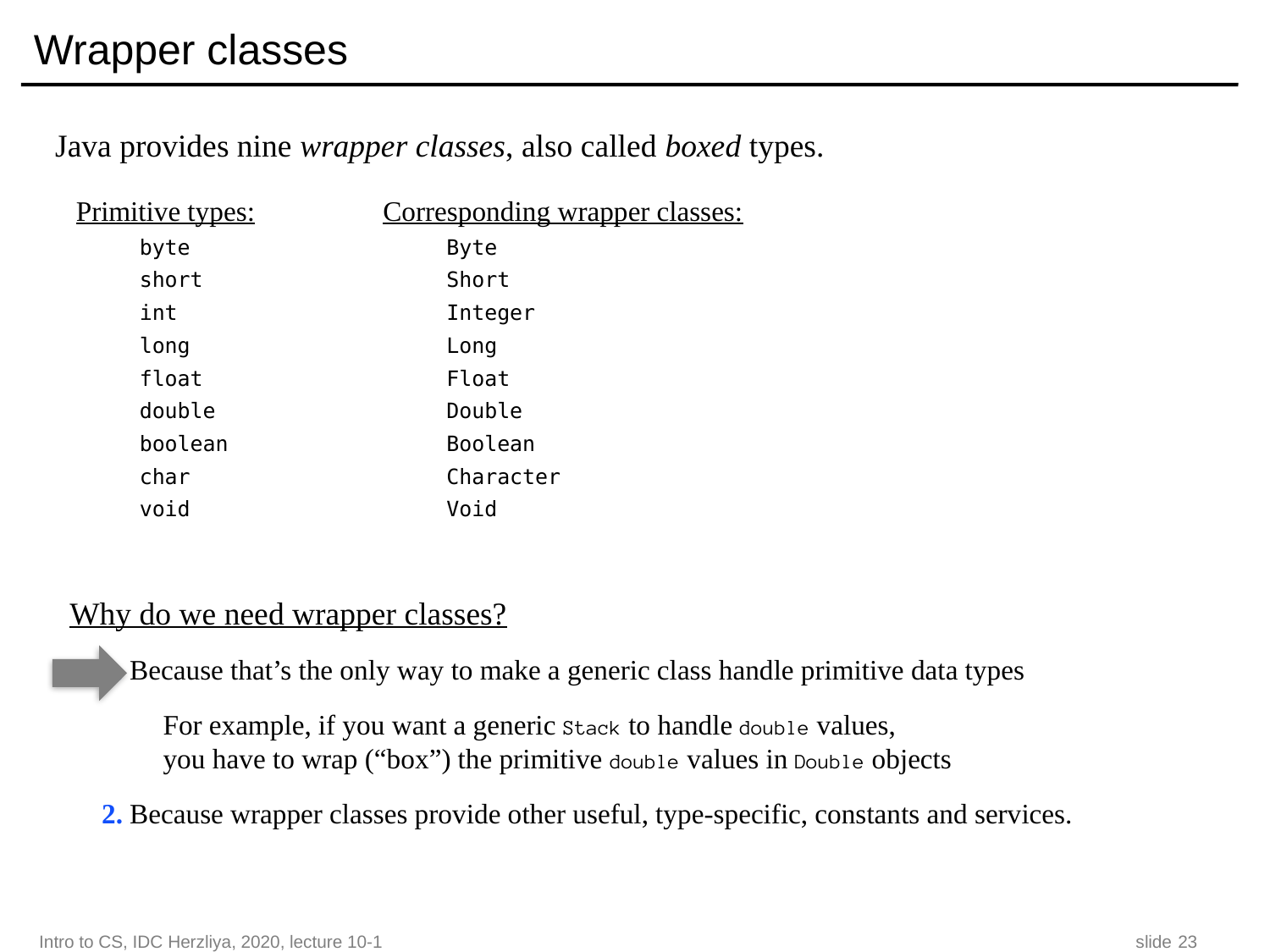

# Wrapper classes
Java provides nine wrapper classes, also called boxed types.
Primitive types:
byte
short
int
long
float
double
boolean
char
void
Corresponding wrapper classes:
Byte
Short
Integer
Long
Float
Double
Boolean
Character
Void
Why do we need wrapper classes?
1. Because that’s the only way to make a generic class handle primitive data types
For example, if you want a generic Stack to handle double values,
you have to wrap (“box”) the primitive double values in Double objects
2. Because wrapper classes provide other useful, type-specific, constants and services.